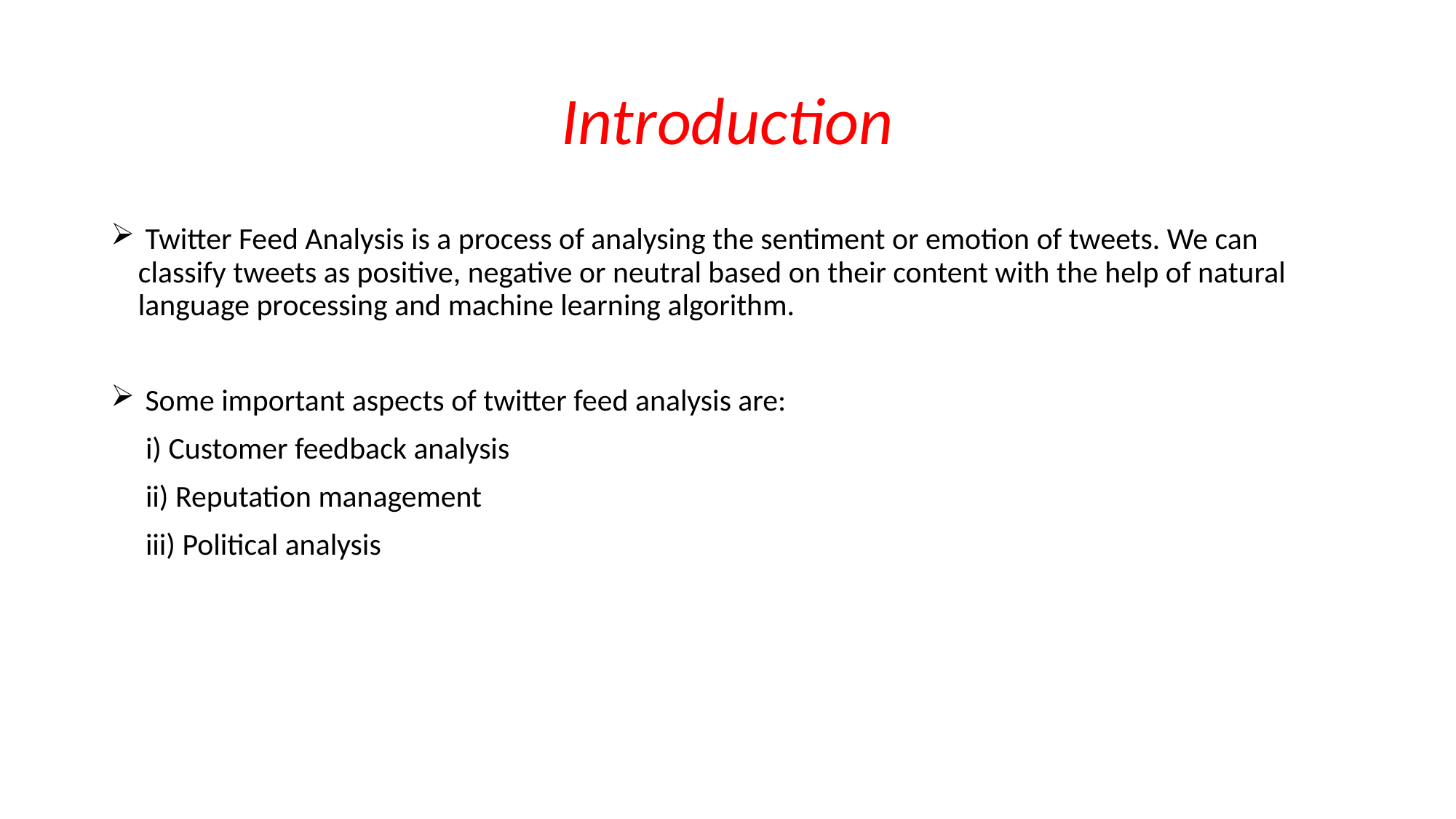

# Introduction
 Twitter Feed Analysis is a process of analysing the sentiment or emotion of tweets. We can classify tweets as positive, negative or neutral based on their content with the help of natural language processing and machine learning algorithm.

 Some important aspects of twitter feed analysis are:
     i) Customer feedback analysis
     ii) Reputation management
     iii) Political analysis